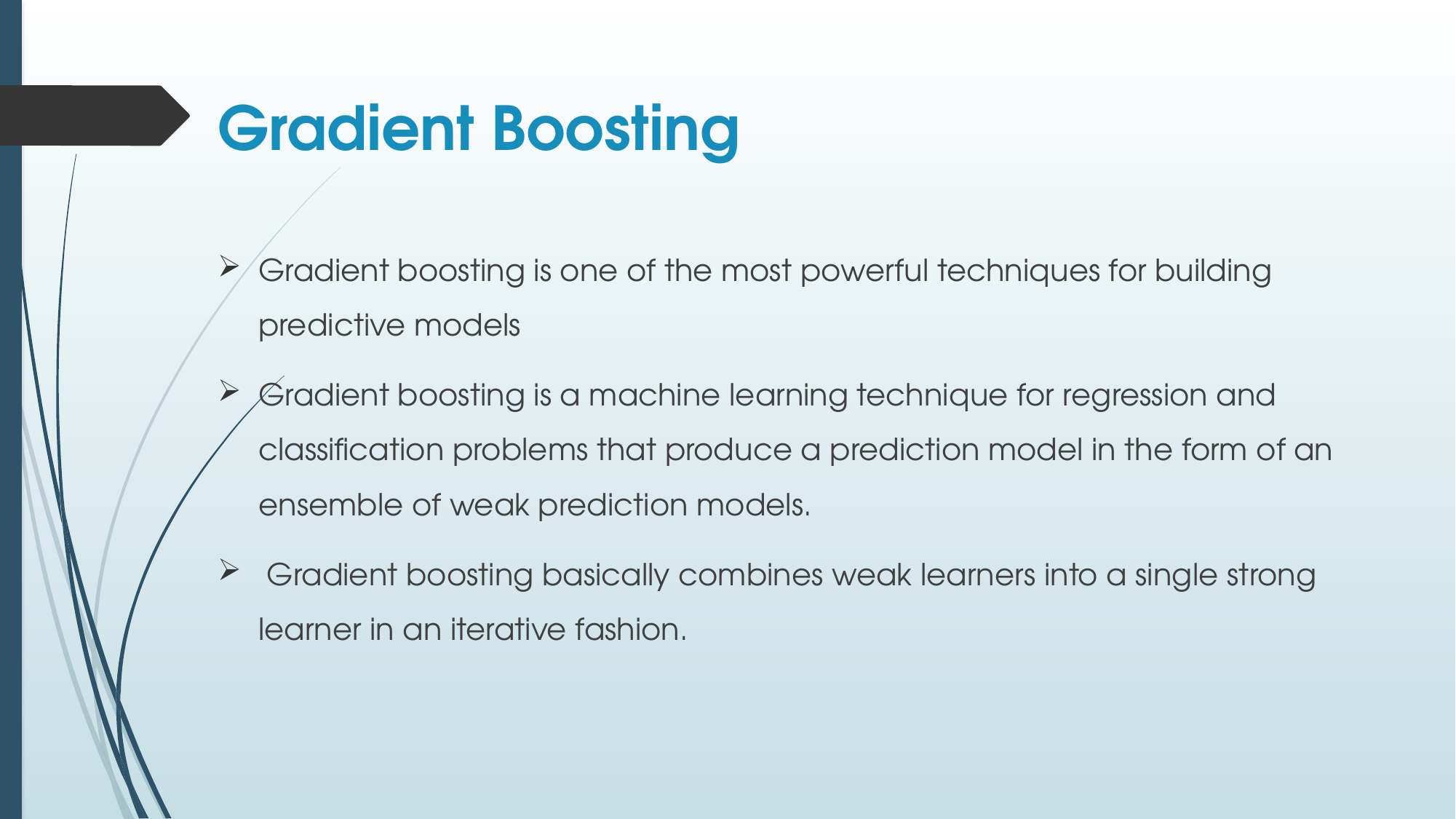

# Gradient Boosting
Gradient boosting is one of the most powerful techniques for building predictive models
Gradient boosting is a machine learning technique for regression and classification problems that produce a prediction model in the form of an ensemble of weak prediction models.
 Gradient boosting basically combines weak learners into a single strong learner in an iterative fashion.